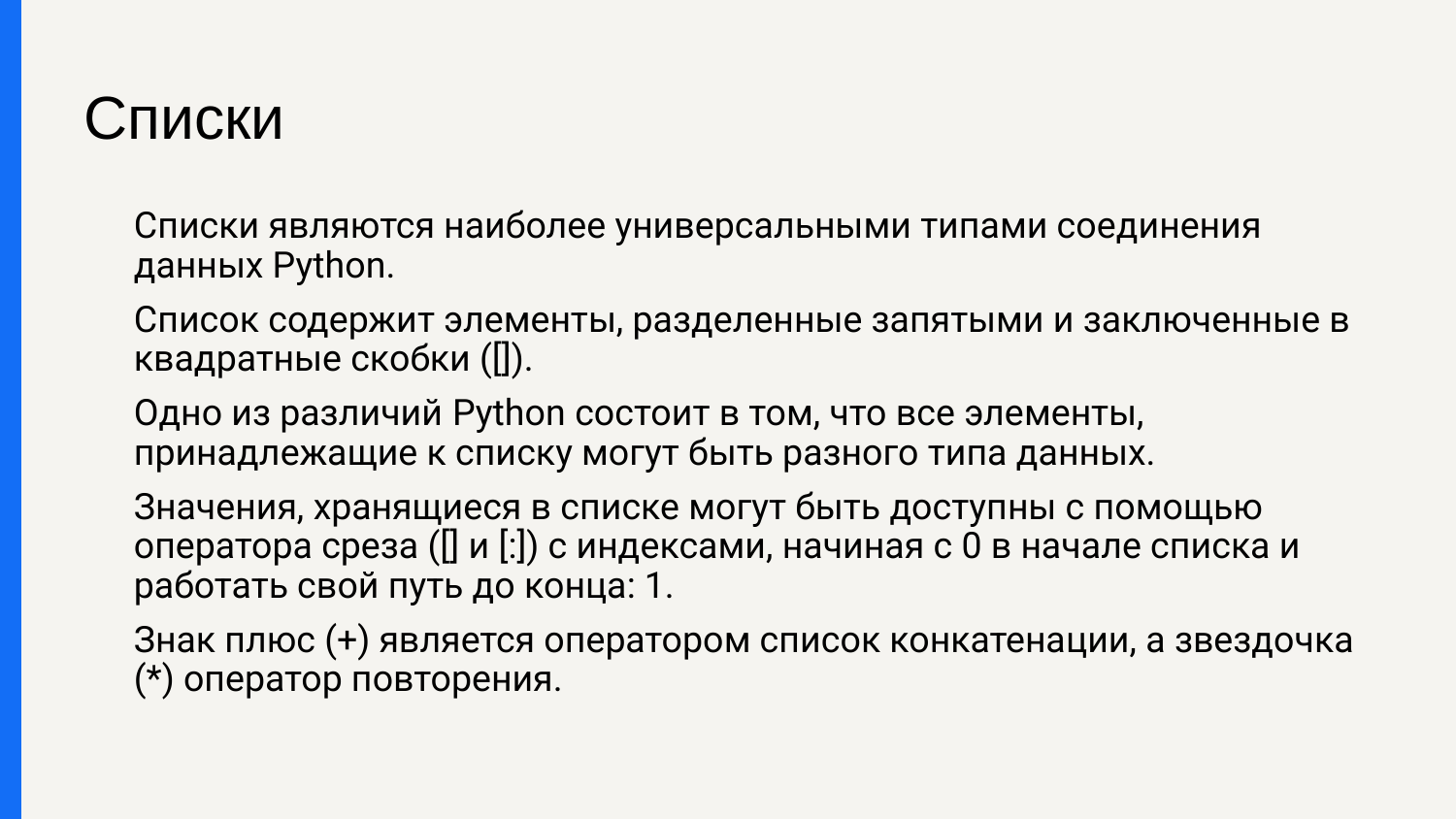

# Списки
Списки являются наиболее универсальными типами соединения данных Python.
Список содержит элементы, разделенные запятыми и заключенные в квадратные скобки ([]).
Одно из различий Python состоит в том, что все элементы, принадлежащие к списку могут быть разного типа данных.
Значения, хранящиеся в списке могут быть доступны с помощью оператора среза ([] и [:]) с индексами, начиная с 0 в начале списка и работать свой путь до конца: 1.
Знак плюс (+) является оператором список конкатенации, а звездочка (*) оператор повторения.